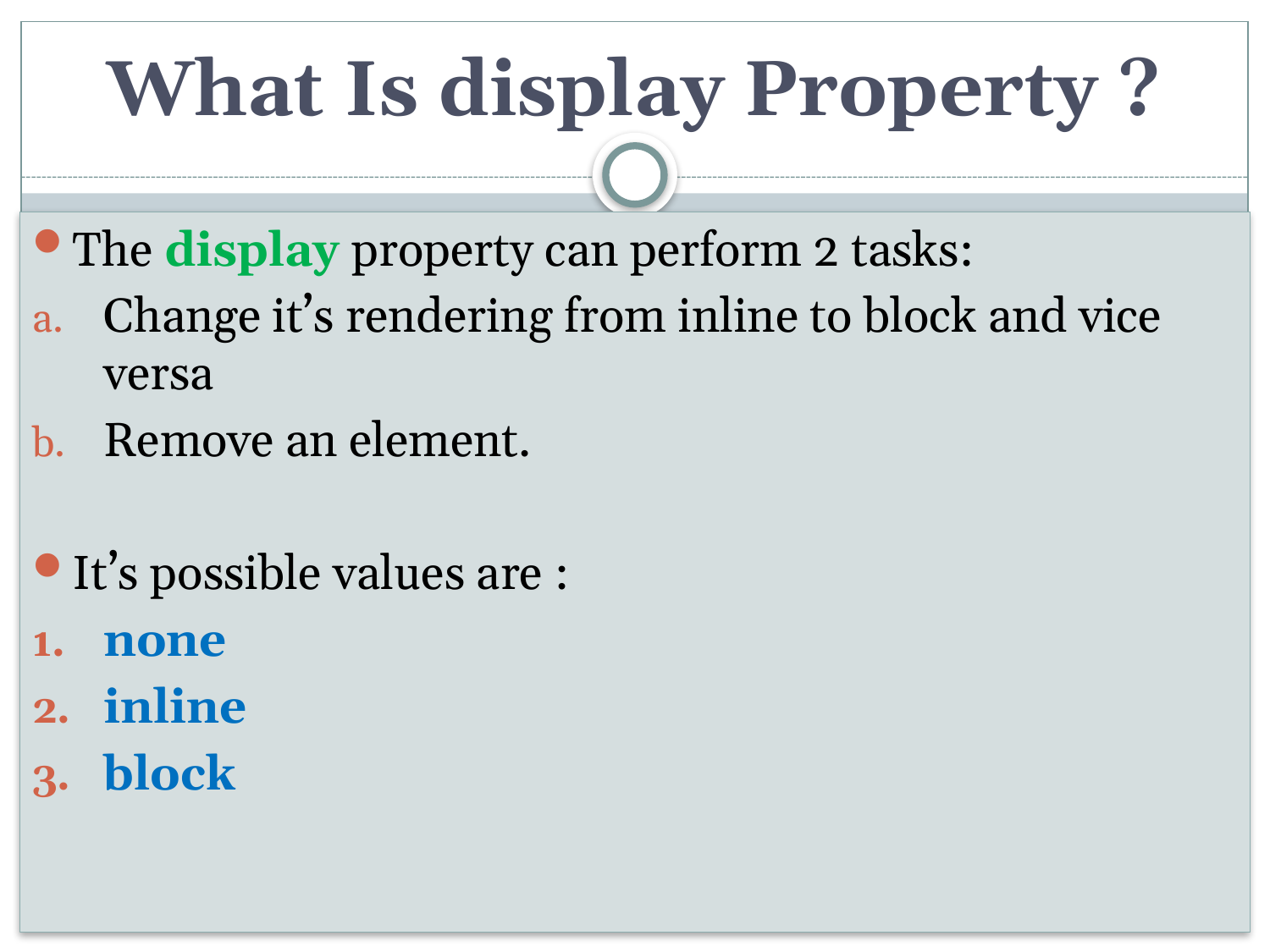

# What Is display Property ?
The display property can perform 2 tasks:
Change it’s rendering from inline to block and vice versa
Remove an element.

It’s possible values are :
none
inline
block